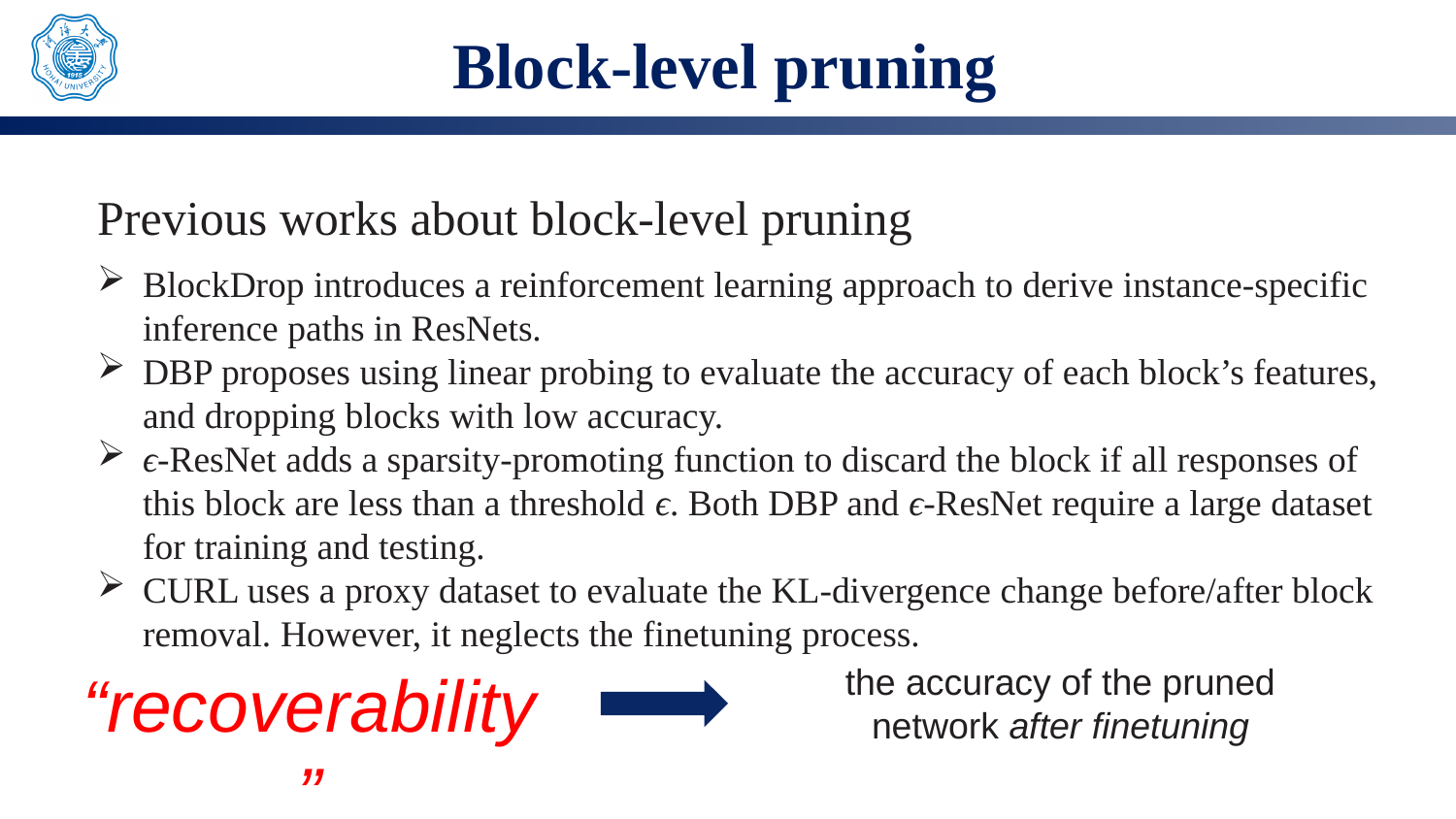

# Block-level pruning
Previous works about block-level pruning
BlockDrop introduces a reinforcement learning approach to derive instance-specific inference paths in ResNets.
DBP proposes using linear probing to evaluate the accuracy of each block’s features, and dropping blocks with low accuracy.
ϵ-ResNet adds a sparsity-promoting function to discard the block if all responses of this block are less than a threshold ϵ. Both DBP and ϵ-ResNet require a large dataset for training and testing.
CURL uses a proxy dataset to evaluate the KL-divergence change before/after block removal. However, it neglects the finetuning process.
“recoverability”
the accuracy of the pruned network after finetuning